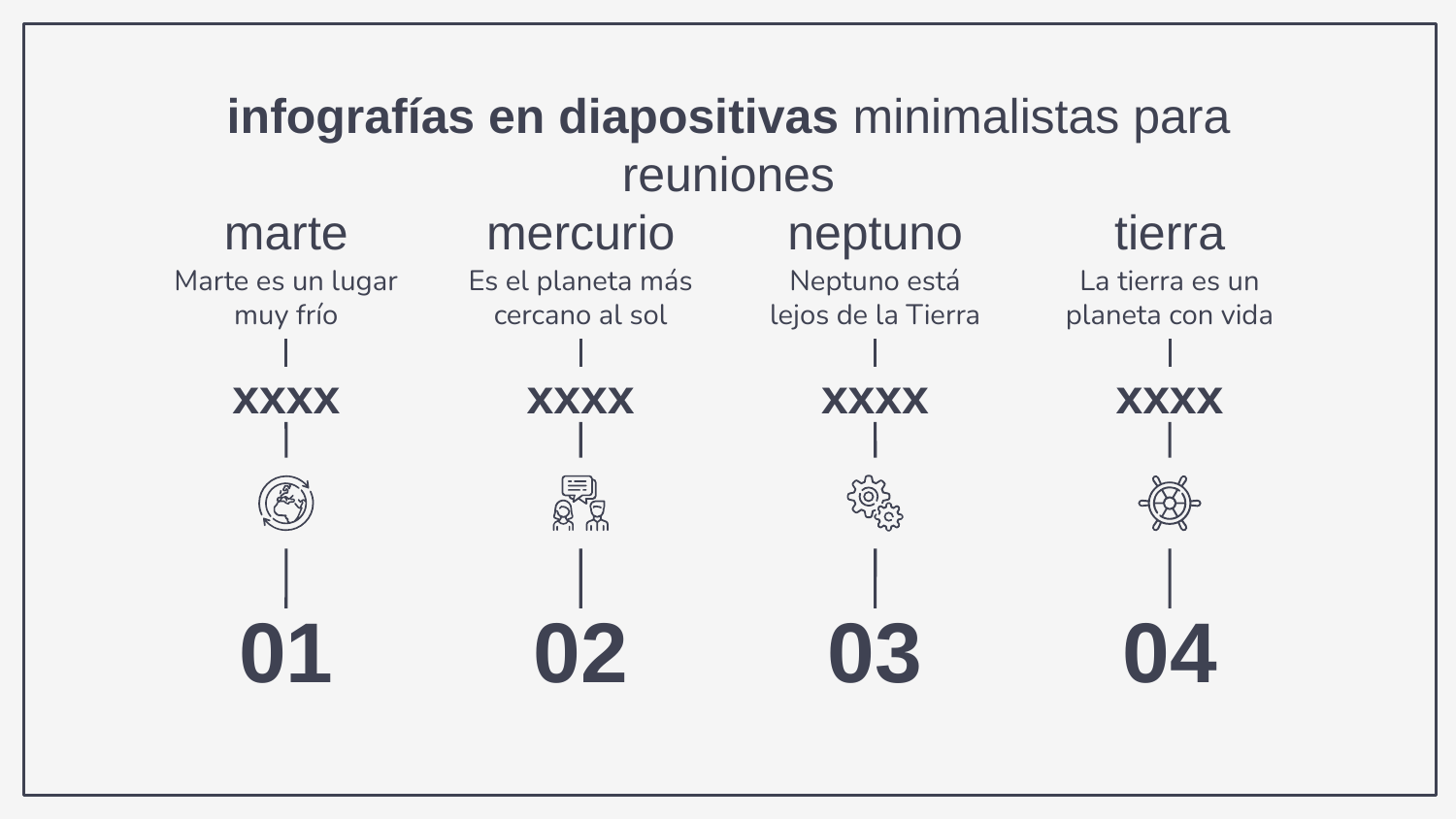

# infografías en diapositivas minimalistas para reuniones
marte
Marte es un lugar muy frío
mercurio
Es el planeta más cercano al sol
neptuno
Neptuno está lejos de la Tierra
tierra
La tierra es un planeta con vida
xxxx
xxxx
xxxx
xxxx

01
02
03
04